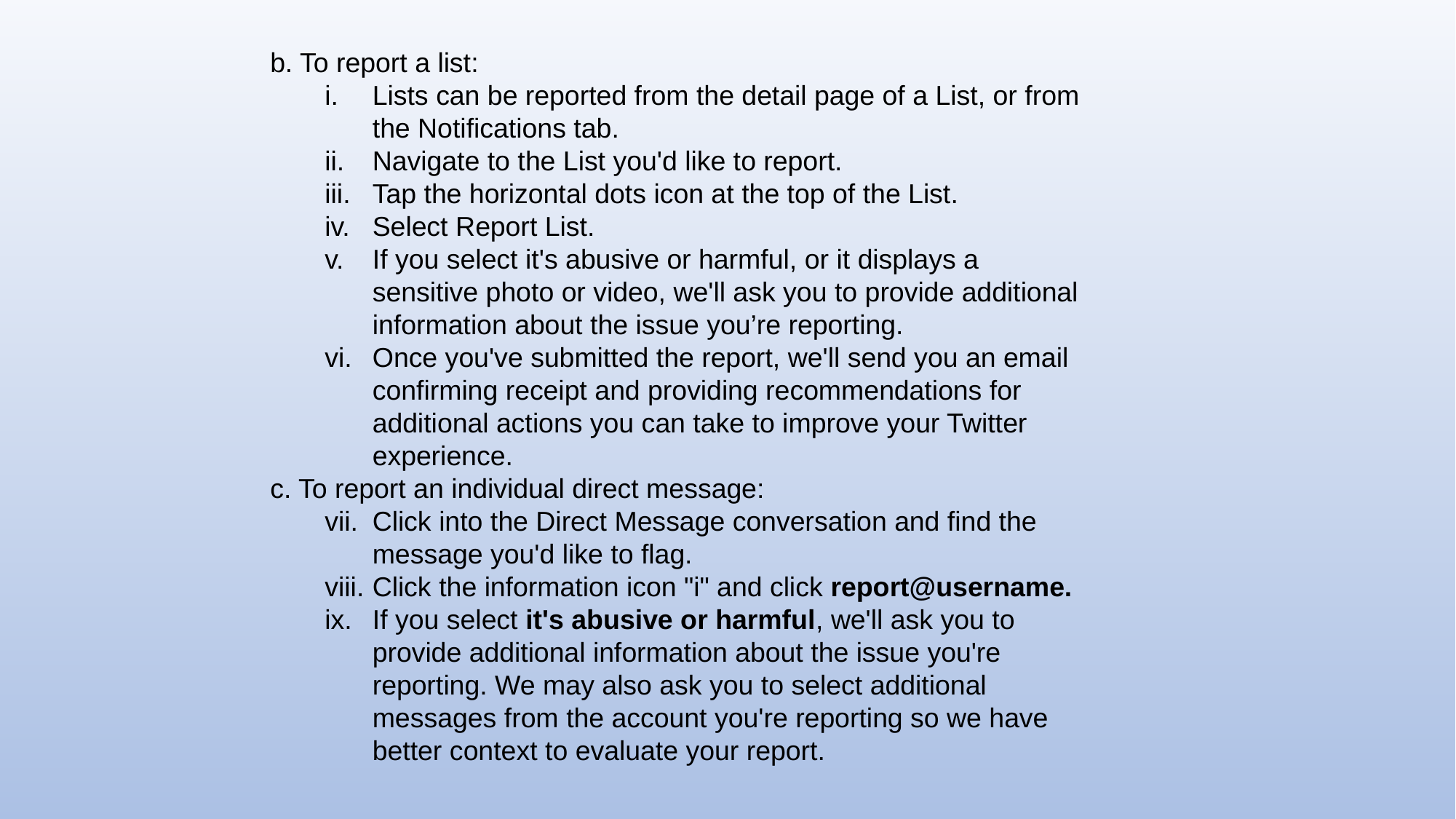

b. To report a list:
Lists can be reported from the detail page of a List, or from the Notifications tab.
Navigate to the List you'd like to report.
Tap the horizontal dots icon at the top of the List.
Select Report List.
If you select it's abusive or harmful, or it displays a sensitive photo or video, we'll ask you to provide additional information about the issue you’re reporting.
Once you've submitted the report, we'll send you an email confirming receipt and providing recommendations for additional actions you can take to improve your Twitter experience.
c. To report an individual direct message:
Click into the Direct Message conversation and find the message you'd like to flag.
Click the information icon "i" and click report@username.
If you select it's abusive or harmful, we'll ask you to provide additional information about the issue you're reporting. We may also ask you to select additional messages from the account you're reporting so we have better context to evaluate your report.